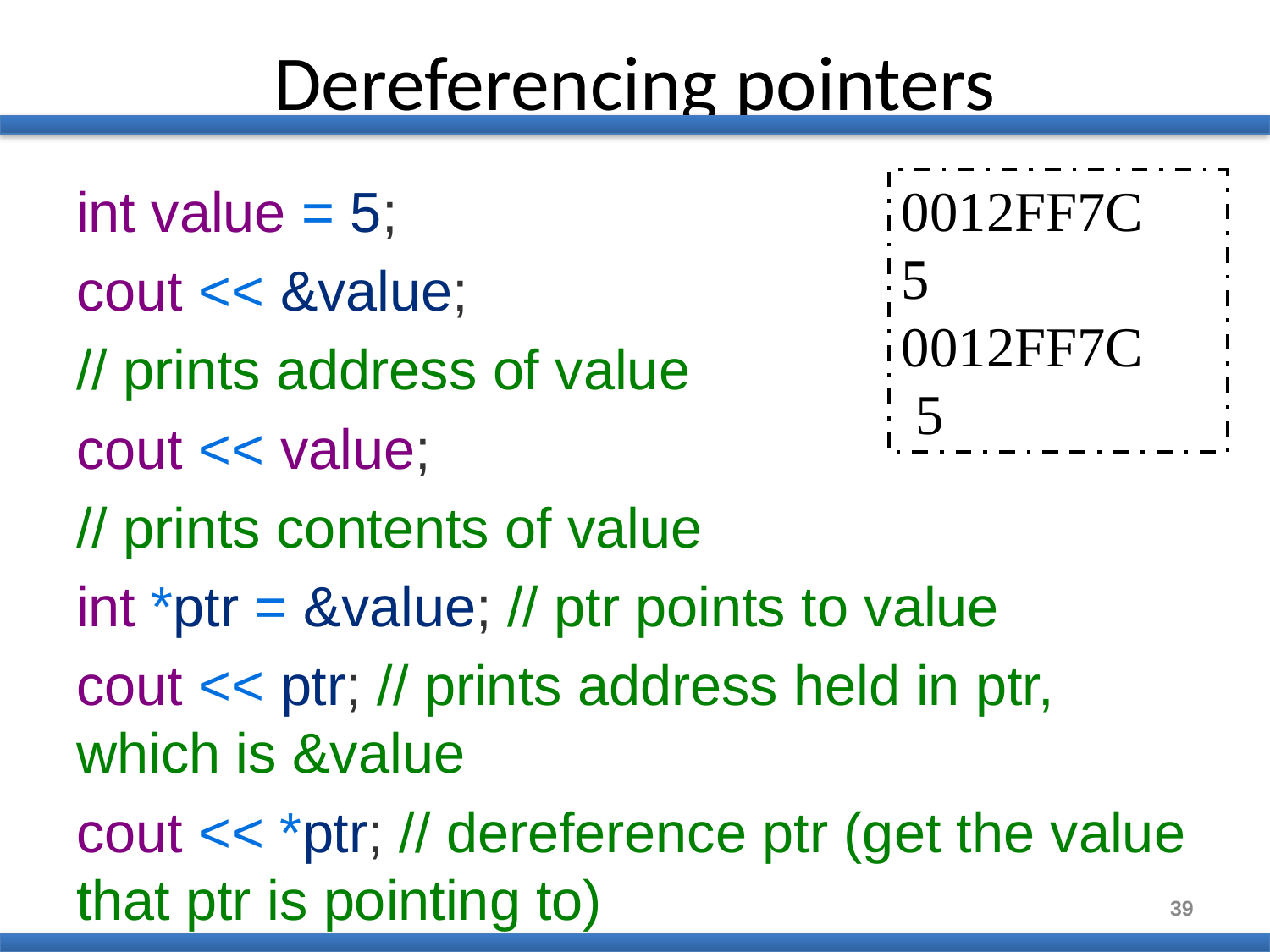

# Dereferencing pointers

int value = 5;
cout << &value;
// prints address of value
cout << value;
// prints contents of value
int *ptr = &value; // ptr points to value
cout << ptr; // prints address held in ptr, which is &value
cout << *ptr; // dereference ptr (get the value that ptr is pointing to)

0012FF7C
5
0012FF7C
 5
39